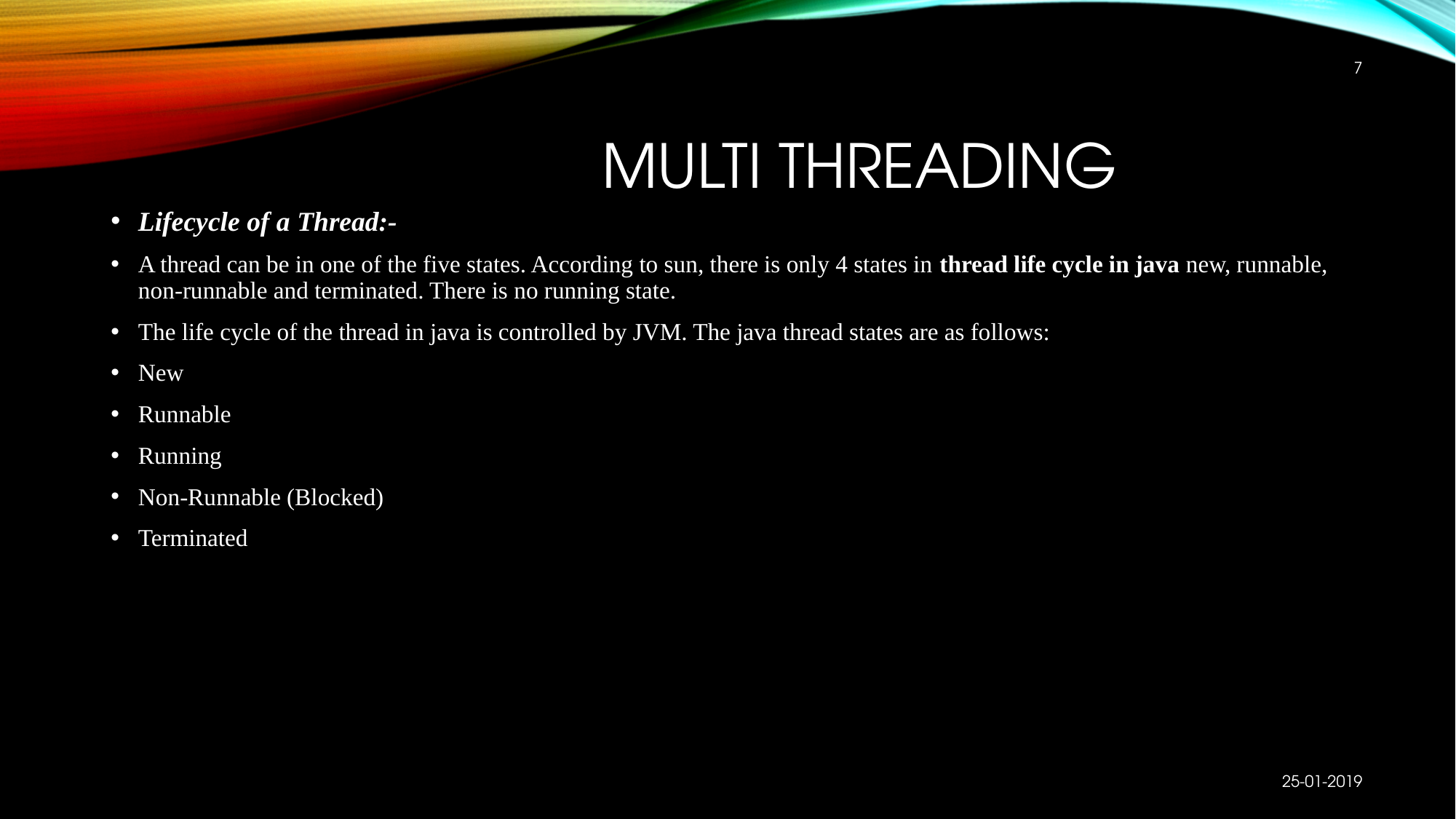

7
# Multi Threading
Lifecycle of a Thread:-
A thread can be in one of the five states. According to sun, there is only 4 states in thread life cycle in java new, runnable, non-runnable and terminated. There is no running state.
The life cycle of the thread in java is controlled by JVM. The java thread states are as follows:
New
Runnable
Running
Non-Runnable (Blocked)
Terminated

25-01-2019